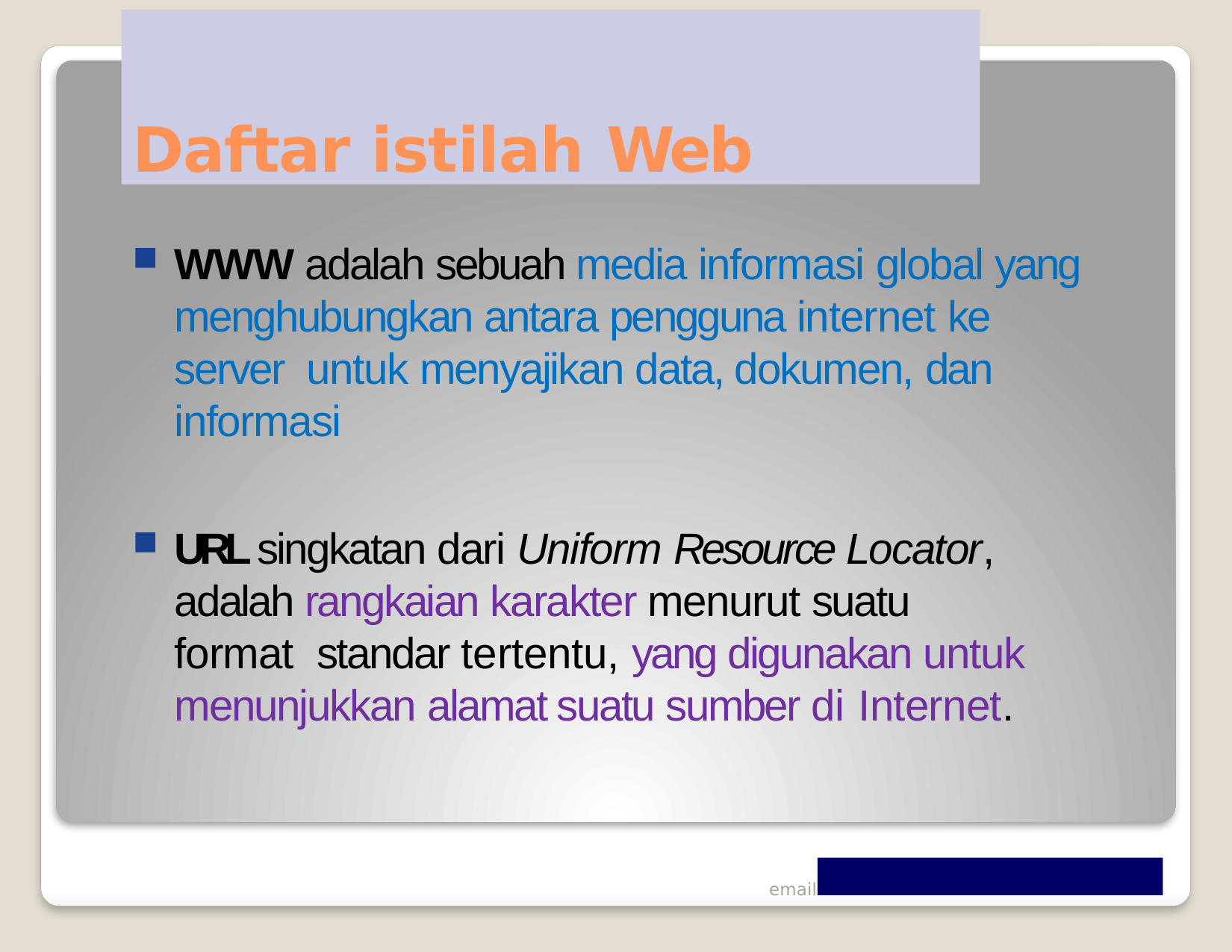

# Daftar istilah Web
WWW adalah sebuah media informasi global yang  menghubungkan antara pengguna internet ke server  untuk menyajikan data, dokumen, dan informasi

URL singkatan dari Uniform Resource Locator,  adalah rangkaian karakter menurut suatu format  standar tertentu, yang digunakan untuk  menunjukkan alamat suatu sumber di Internet.

email